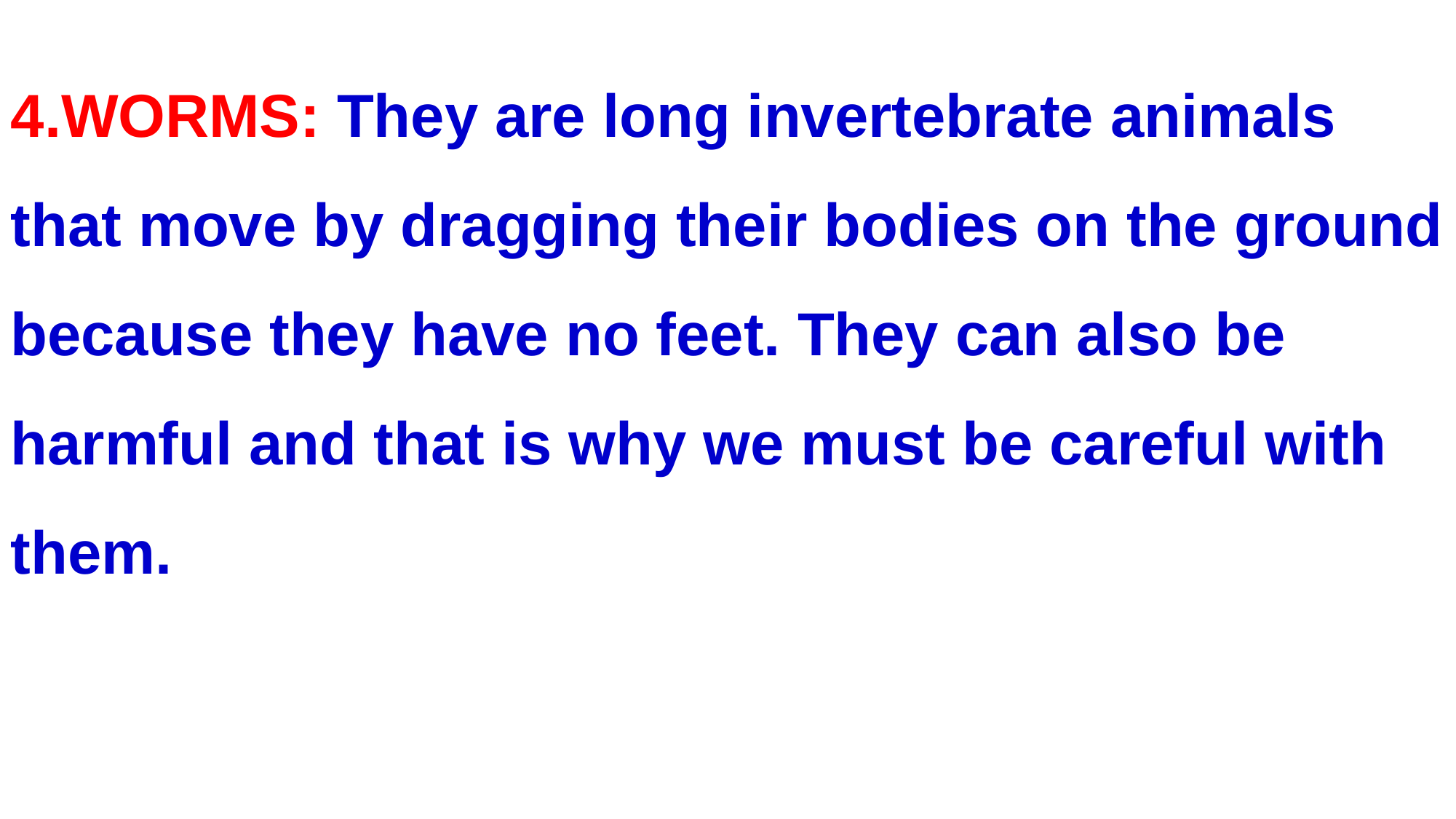

4.WORMS: They are long invertebrate animals that move by dragging their bodies on the ground because they have no feet. They can also be harmful and that is why we must be careful with them.